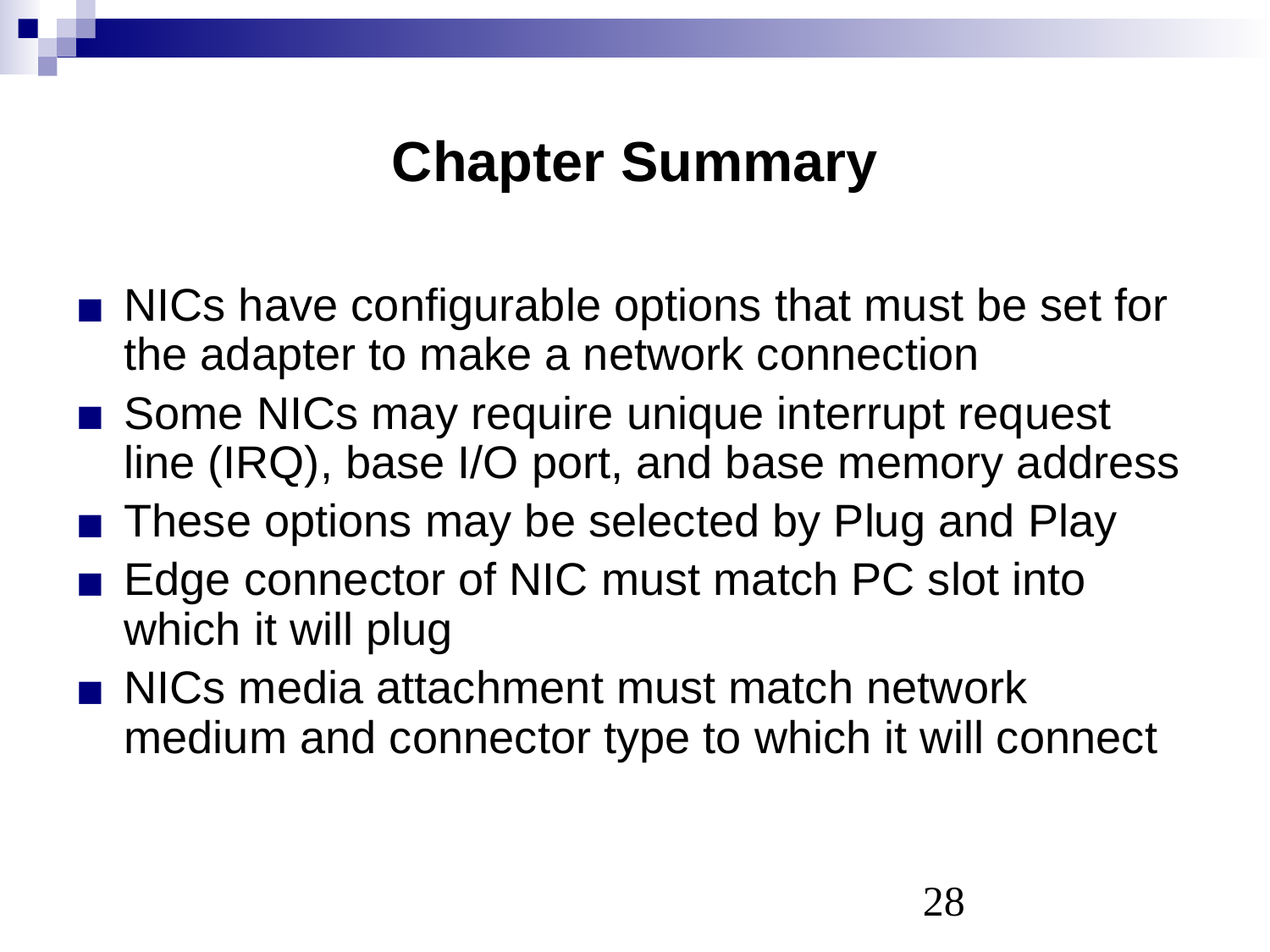

# Chapter Summary
NICs have configurable options that must be set for the adapter to make a network connection
Some NICs may require unique interrupt request line (IRQ), base I/O port, and base memory address
These options may be selected by Plug and Play
Edge connector of NIC must match PC slot into which it will plug
NICs media attachment must match network medium and connector type to which it will connect
28